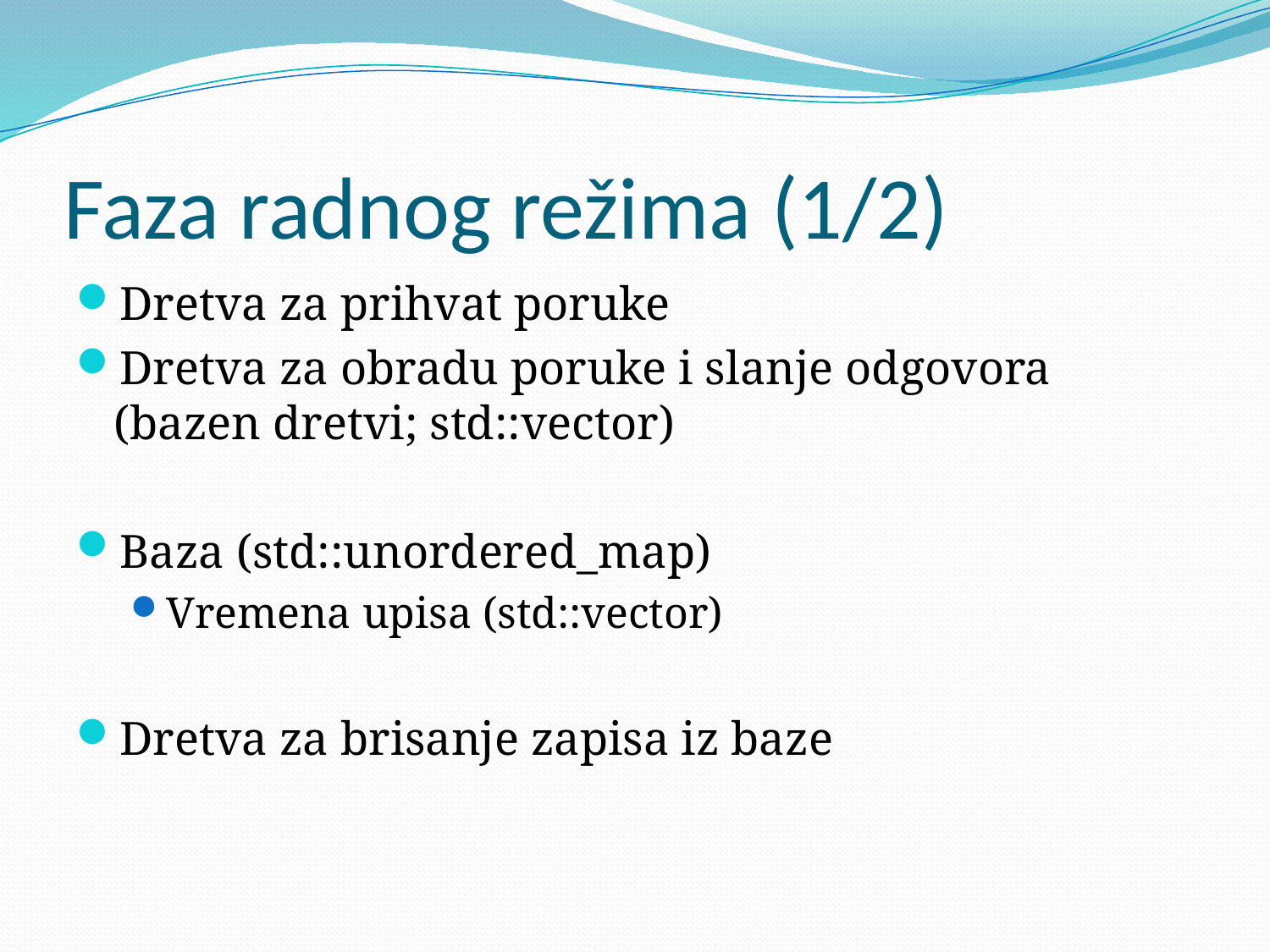

# Faza radnog režima (1/2)
Dretva za prihvat poruke
Dretva za obradu poruke i slanje odgovora (bazen dretvi; std::vector)

Baza (std::unordered_map)
Vremena upisa (std::vector)

Dretva za brisanje zapisa iz baze